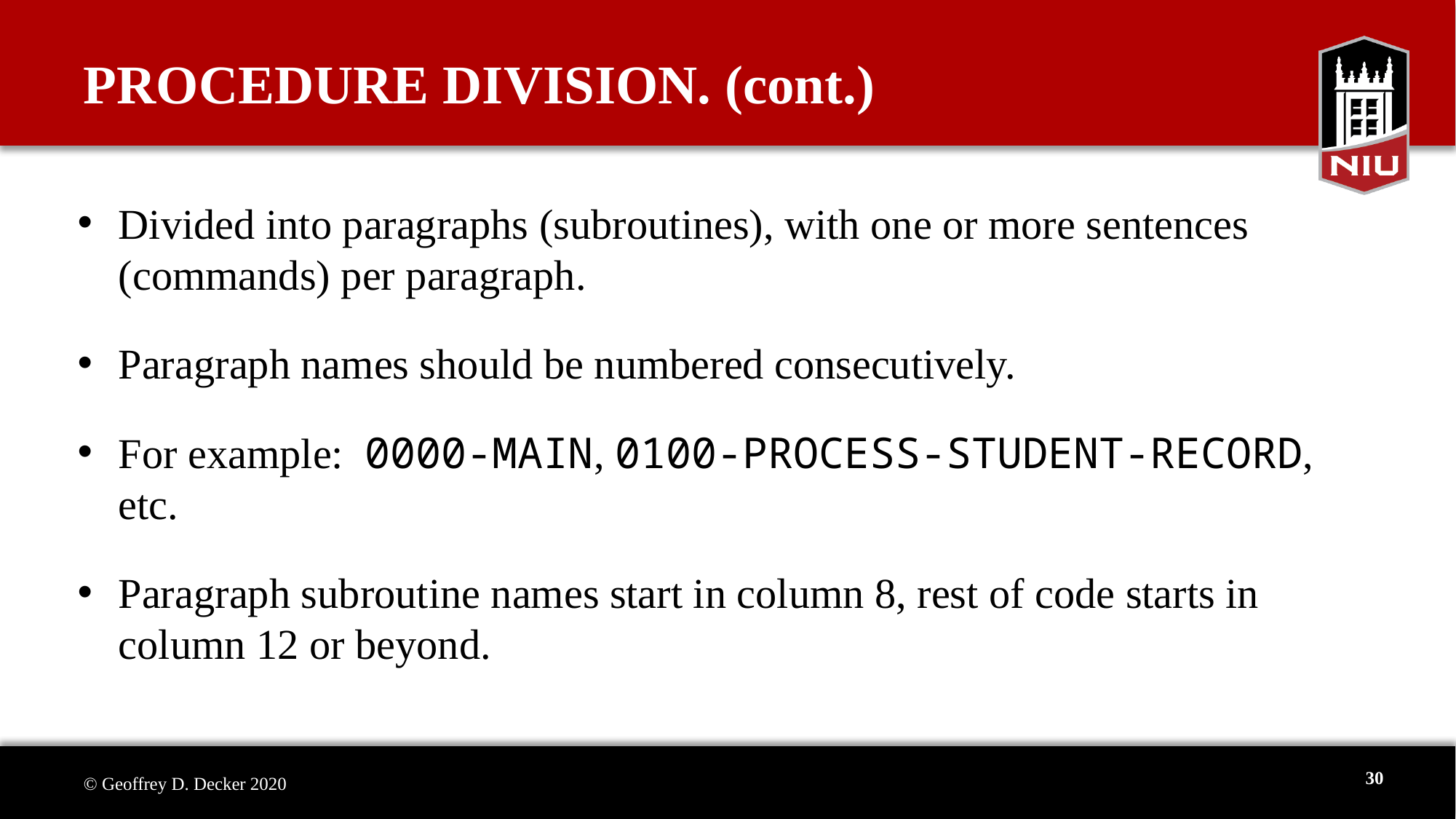

# PROCEDURE DIVISION. (cont.)
Divided into paragraphs (subroutines), with one or more sentences (commands) per paragraph.

Paragraph names should be numbered consecutively.

For example:  0000-MAIN, 0100-PROCESS-STUDENT-RECORD, etc.

Paragraph subroutine names start in column 8, rest of code starts in column 12 or beyond.
30
© Geoffrey D. Decker 2020